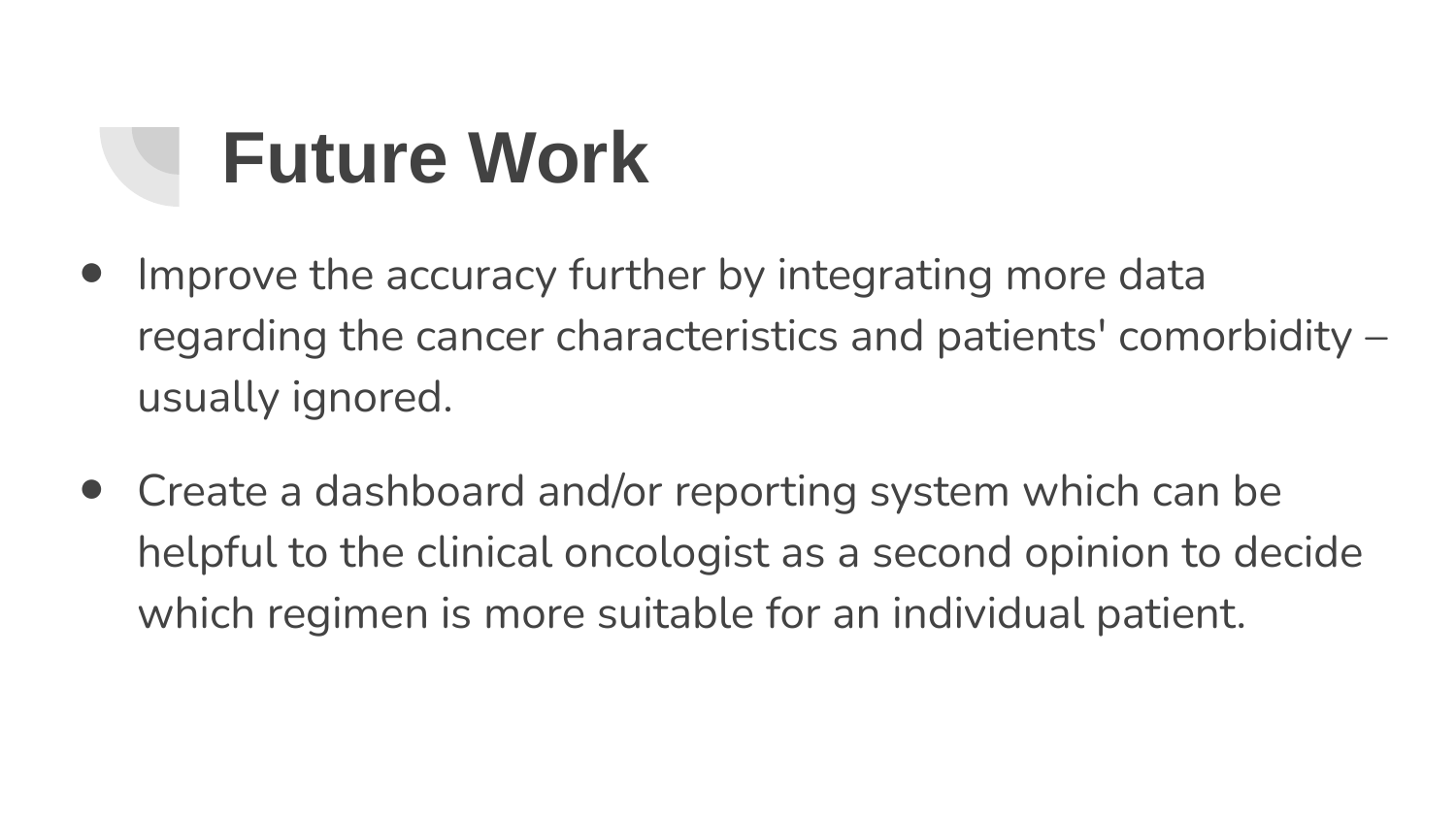

# Future Work
Improve the accuracy further by integrating more data regarding the cancer characteristics and patients' comorbidity – usually ignored.
Create a dashboard and/or reporting system which can be helpful to the clinical oncologist as a second opinion to decide which regimen is more suitable for an individual patient.